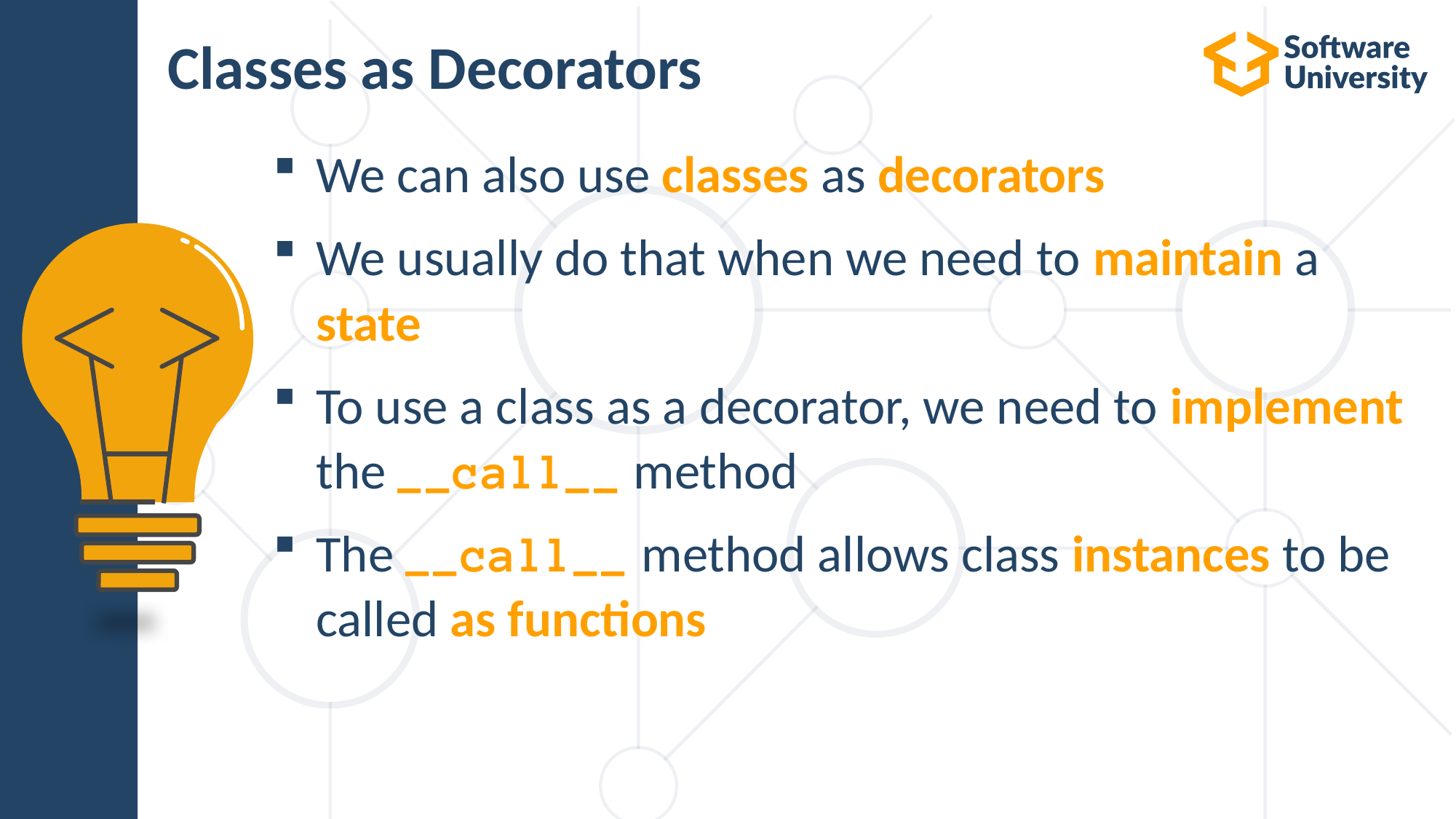

# Classes as Decorators
We can also use classes as decorators
We usually do that when we need to maintain a state
To use a class as a decorator, we need to implement the __call__ method
The __call__ method allows class instances to be called as functions